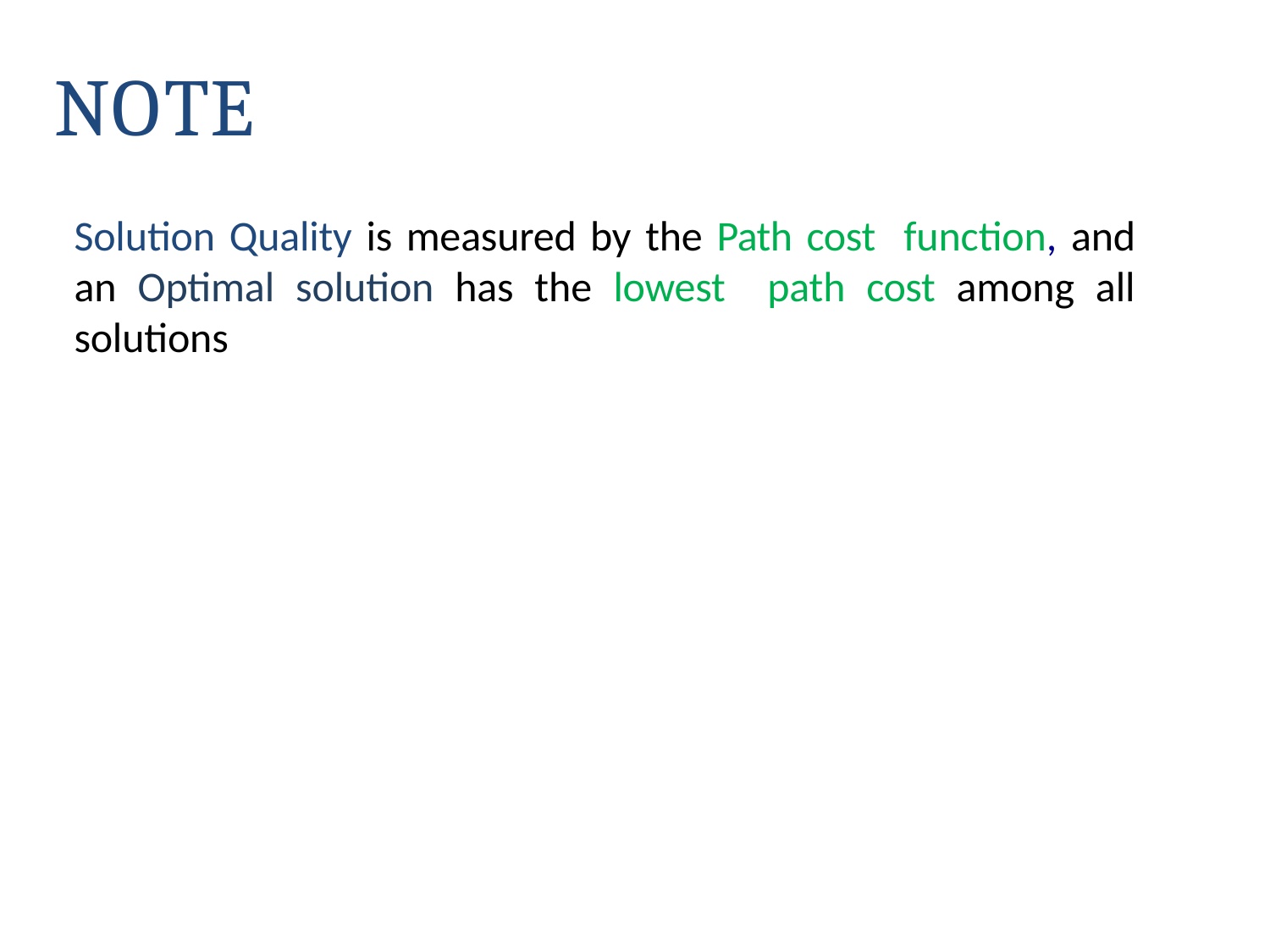

# NOTE
Solution Quality is measured by the Path cost  function, and an Optimal solution has the lowest  path cost among all solutions